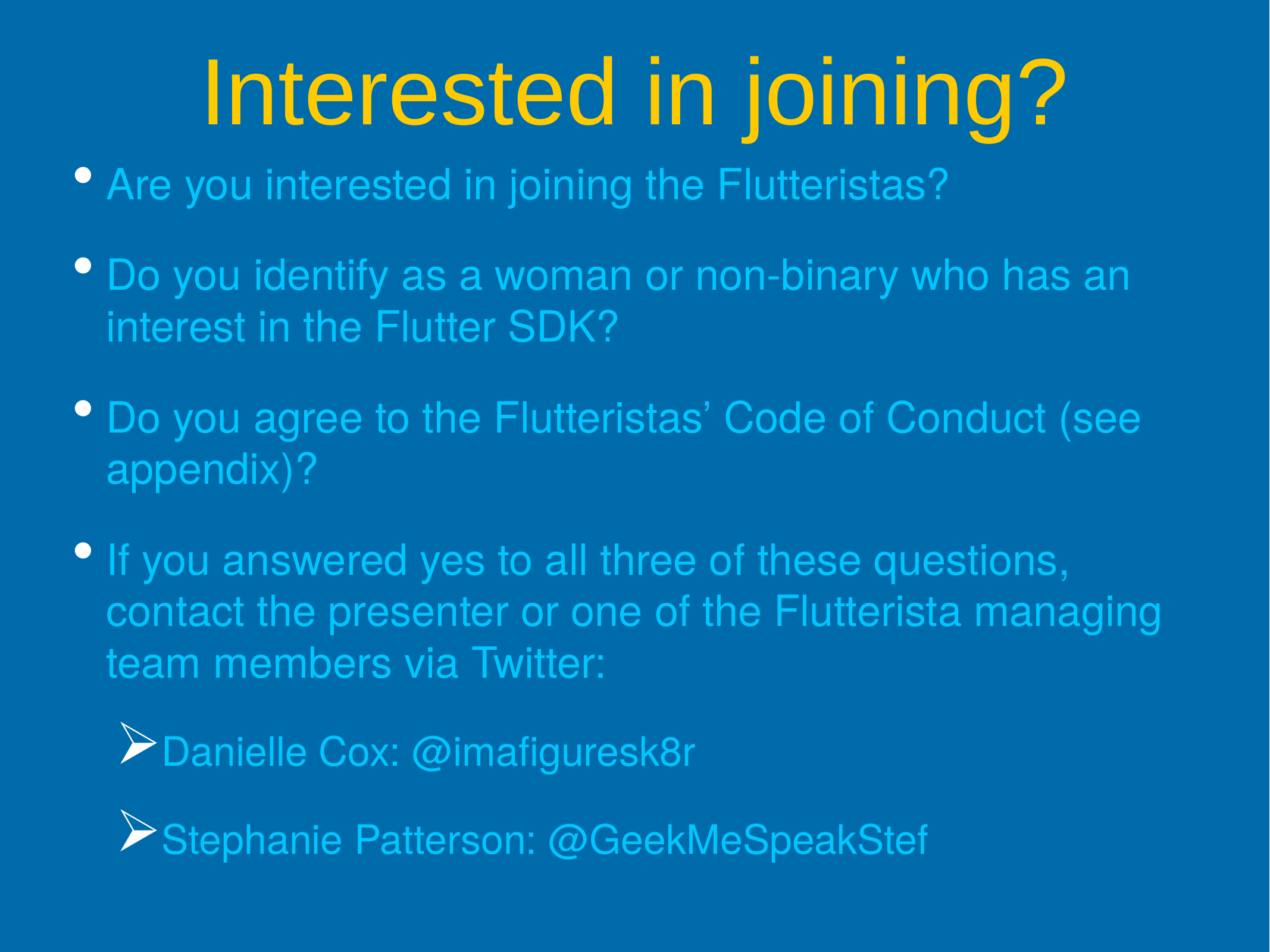

# Interested in joining?
Are you interested in joining the Flutteristas?
Do you identify as a woman or non-binary who has an interest in the Flutter SDK?
Do you agree to the Flutteristas’ Code of Conduct (see appendix)?
If you answered yes to all three of these questions, contact the presenter or one of the Flutterista managing team members via Twitter:
Danielle Cox: @imafiguresk8r
Stephanie Patterson: @GeekMeSpeakStef